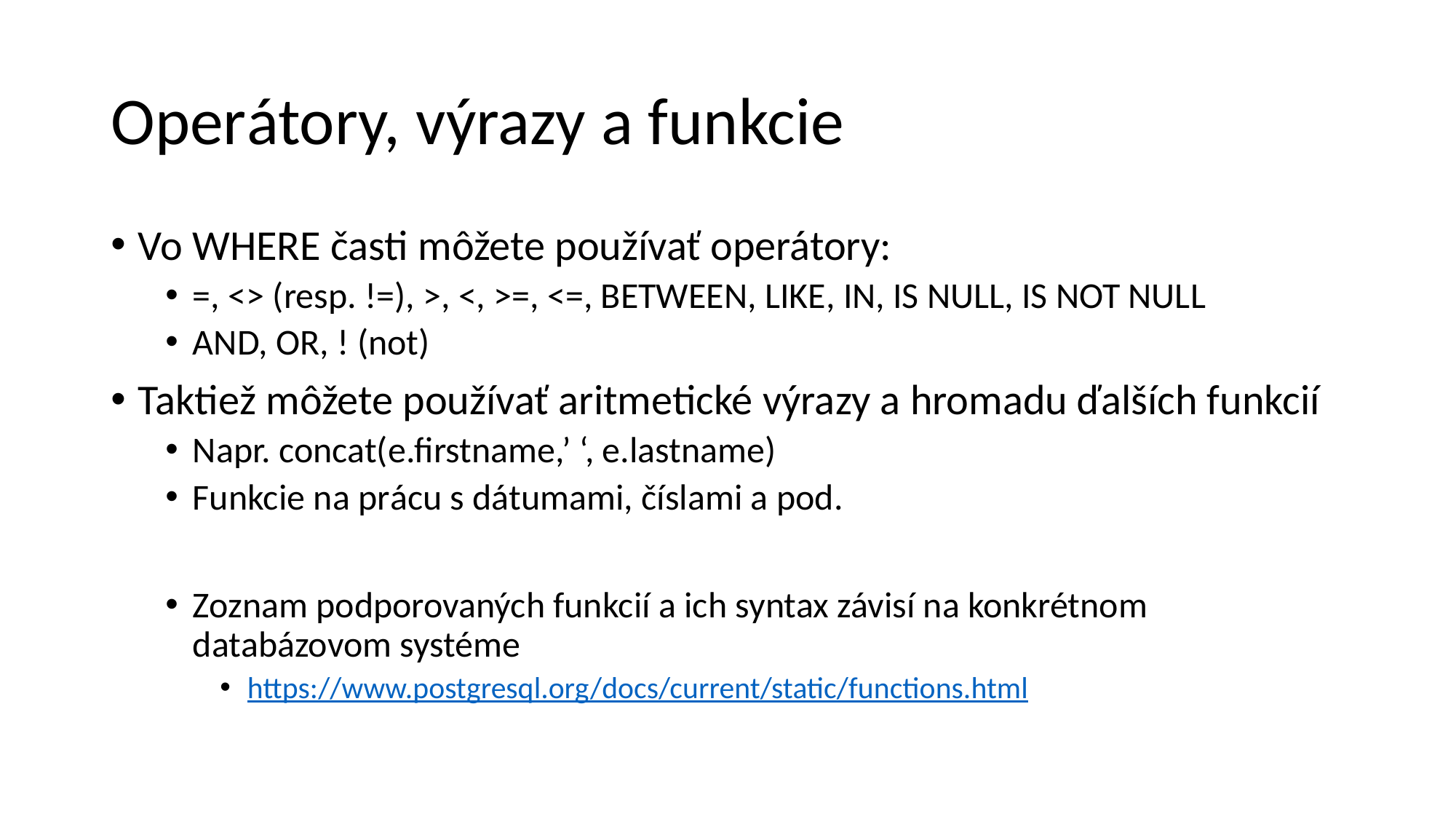

# Operátory, výrazy a funkcie
Vo WHERE časti môžete používať operátory:
=, <> (resp. !=), >, <, >=, <=, BETWEEN, LIKE, IN, IS NULL, IS NOT NULL
AND, OR, ! (not)
Taktiež môžete používať aritmetické výrazy a hromadu ďalších funkcií
Napr. concat(e.firstname,’ ‘, e.lastname)
Funkcie na prácu s dátumami, číslami a pod.

Zoznam podporovaných funkcií a ich syntax závisí na konkrétnom databázovom systéme
https://www.postgresql.org/docs/current/static/functions.html